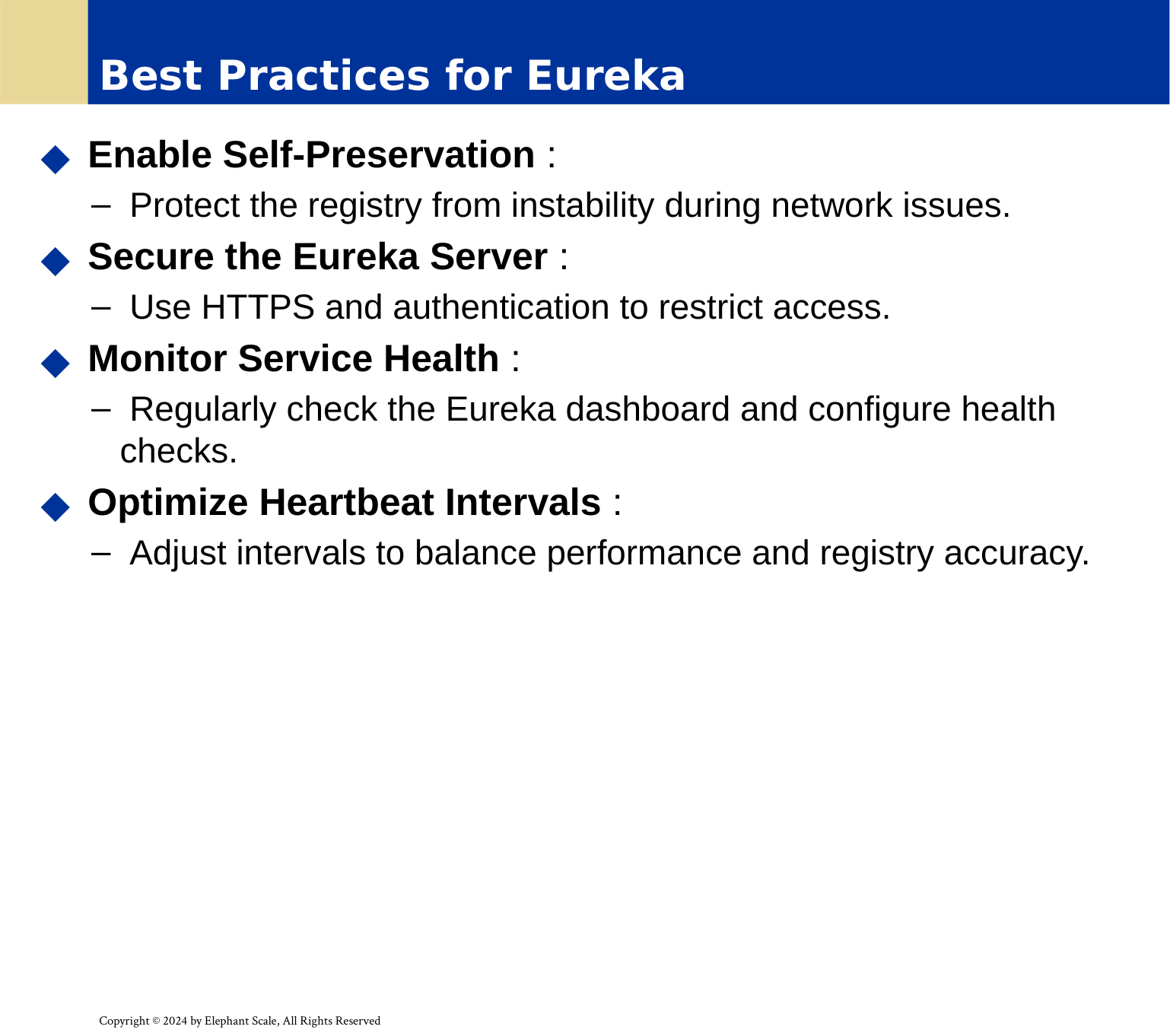

# Best Practices for Eureka
 Enable Self-Preservation :
 Protect the registry from instability during network issues.
 Secure the Eureka Server :
 Use HTTPS and authentication to restrict access.
 Monitor Service Health :
 Regularly check the Eureka dashboard and configure health checks.
 Optimize Heartbeat Intervals :
 Adjust intervals to balance performance and registry accuracy.
Copyright © 2024 by Elephant Scale, All Rights Reserved